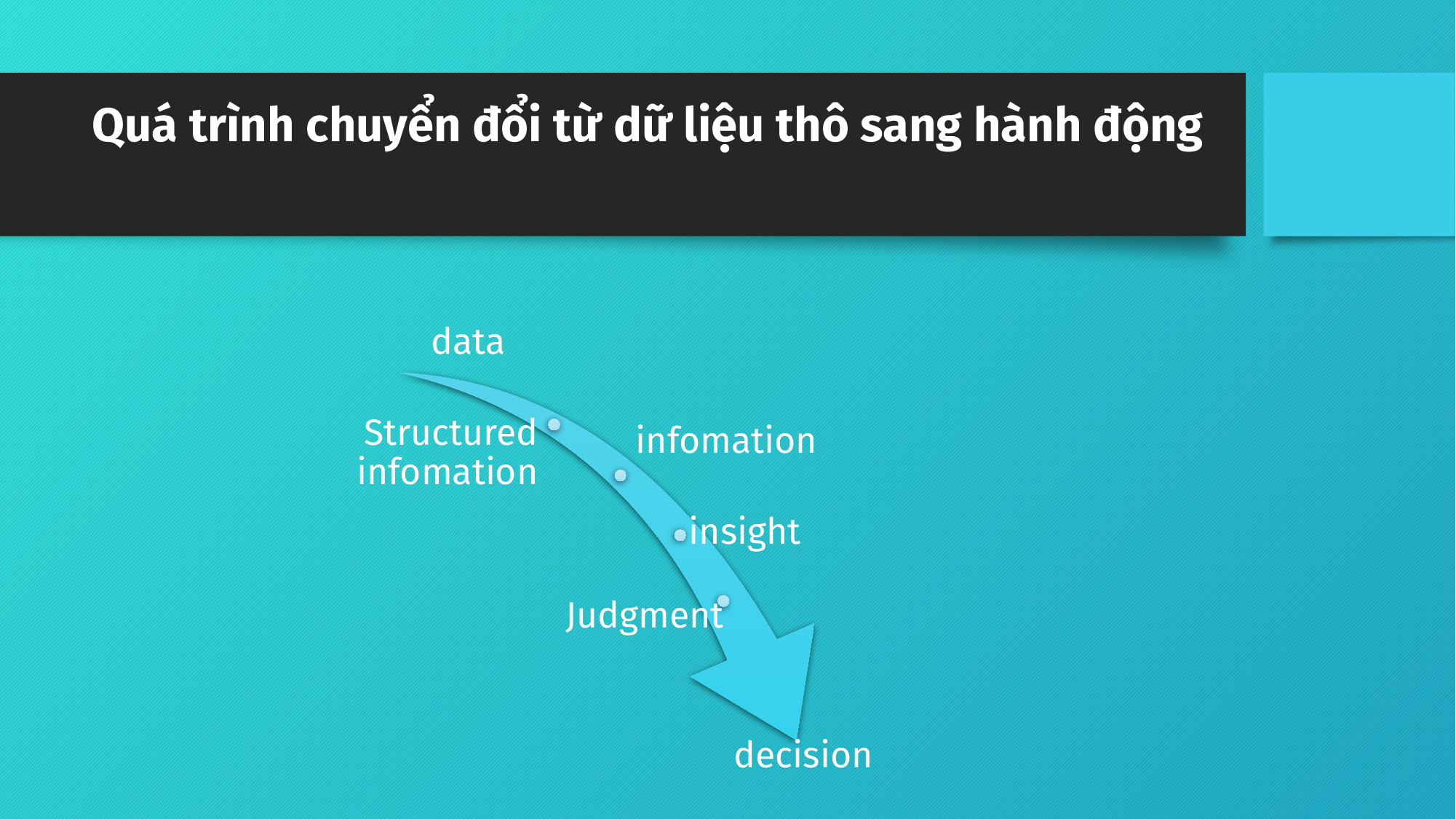

# Quá trình chuyển đổi từ dữ liệu thô sang hành động
data
infomation
Structured infomation
insight
Judgment
decision